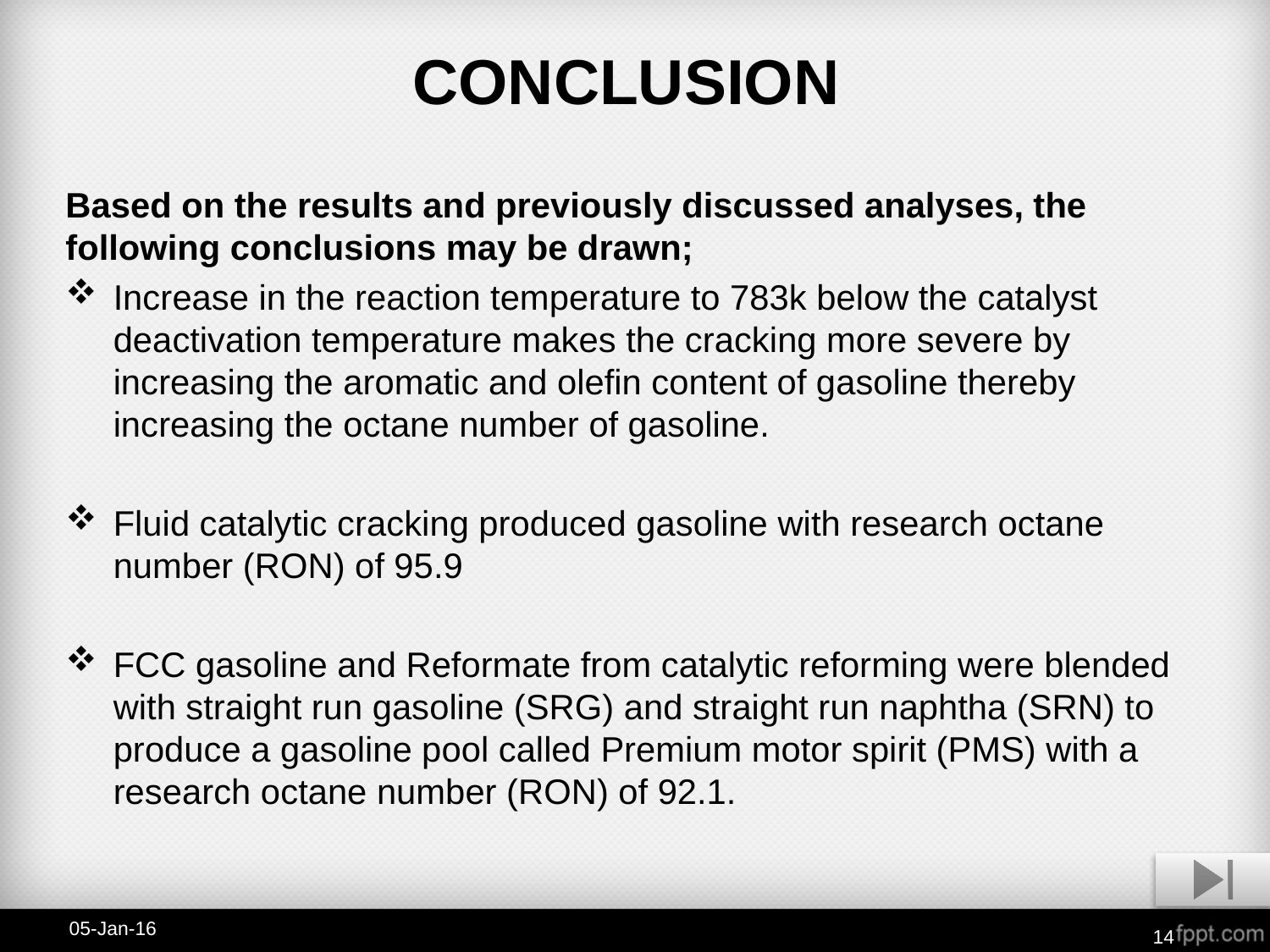

# CONCLUSION

Based on the results and previously discussed analyses, the following conclusions may be drawn;
Increase in the reaction temperature to 783k below the catalyst deactivation temperature makes the cracking more severe by increasing the aromatic and olefin content of gasoline thereby increasing the octane number of gasoline.

Fluid catalytic cracking produced gasoline with research octane number (RON) of 95.9

FCC gasoline and Reformate from catalytic reforming were blended with straight run gasoline (SRG) and straight run naphtha (SRN) to produce a gasoline pool called Premium motor spirit (PMS) with a research octane number (RON) of 92.1.

05-Jan-16
14